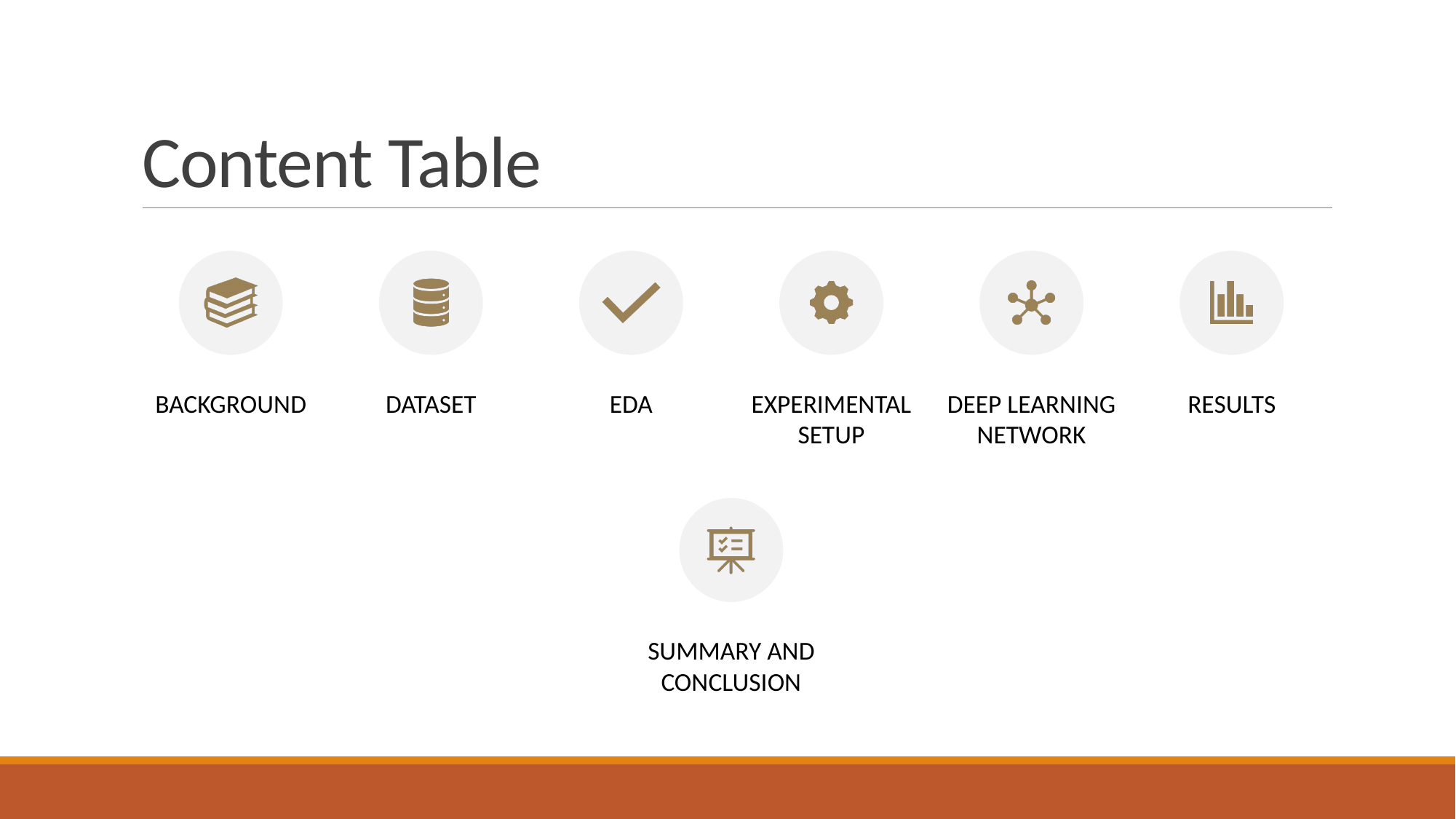

# Content Table
Background
Dataset
EDA
Experimental Setup
Deep Learning Network
Results
Summary and conclusion